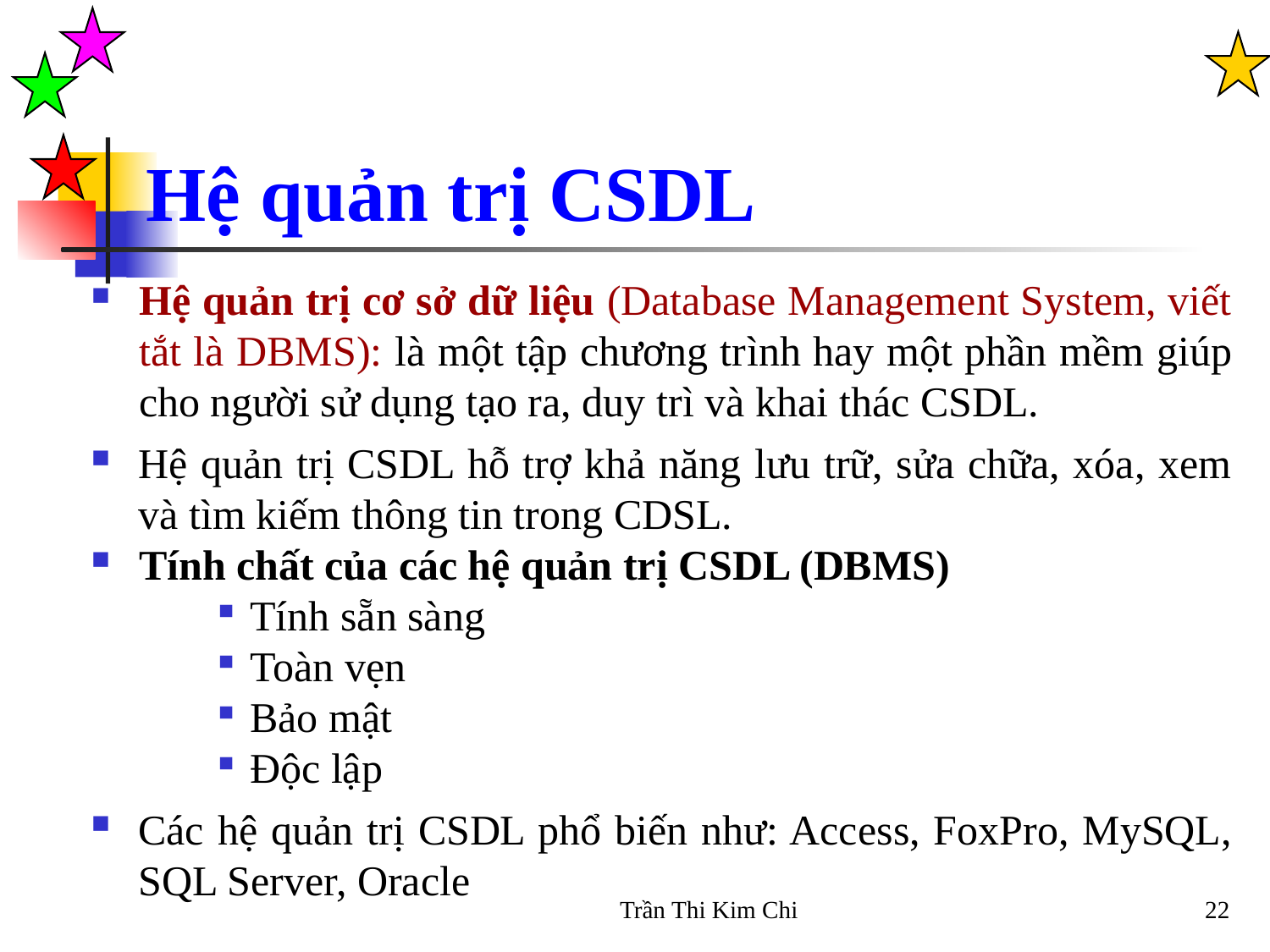

Hệ quản trị CSDL
Hệ quản trị cơ sở dữ liệu (Database Management System, viết tắt là DBMS): là một tập chương trình hay một phần mềm giúp cho người sử dụng tạo ra, duy trì và khai thác CSDL.
Hệ quản trị CSDL hỗ trợ khả năng lưu trữ, sửa chữa, xóa, xem và tìm kiếm thông tin trong CDSL.
Tính chất của các hệ quản trị CSDL (DBMS)
Tính sẵn sàng
Toàn vẹn
Bảo mật
Độc lập
Các hệ quản trị CSDL phổ biến như: Access, FoxPro, MySQL, SQL Server, Oracle
Trần Thi Kim Chi
22